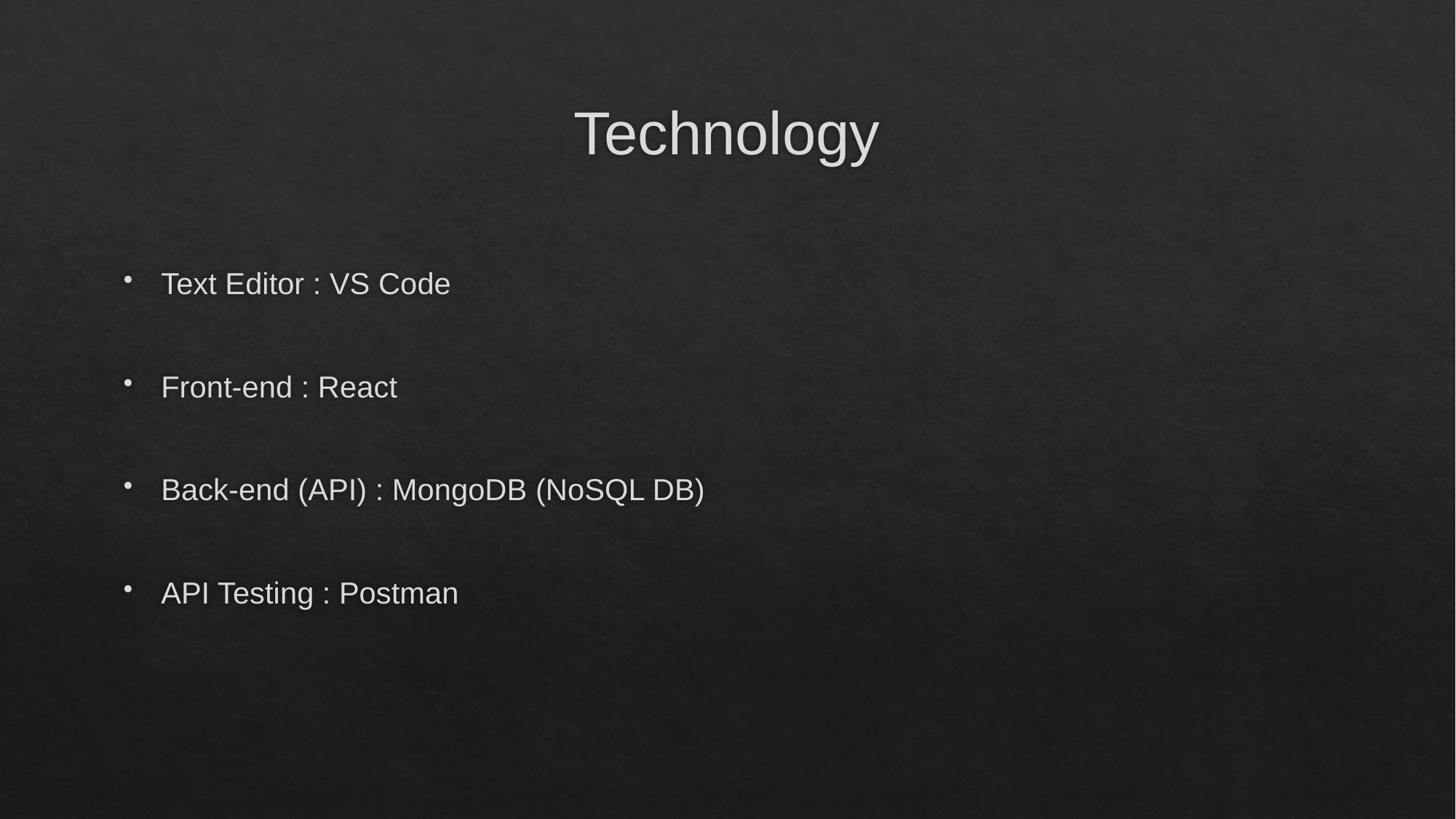

# Technology

Text Editor : VS Code

Front-end : React

Back-end (API) : MongoDB (NoSQL DB)

API Testing : Postman